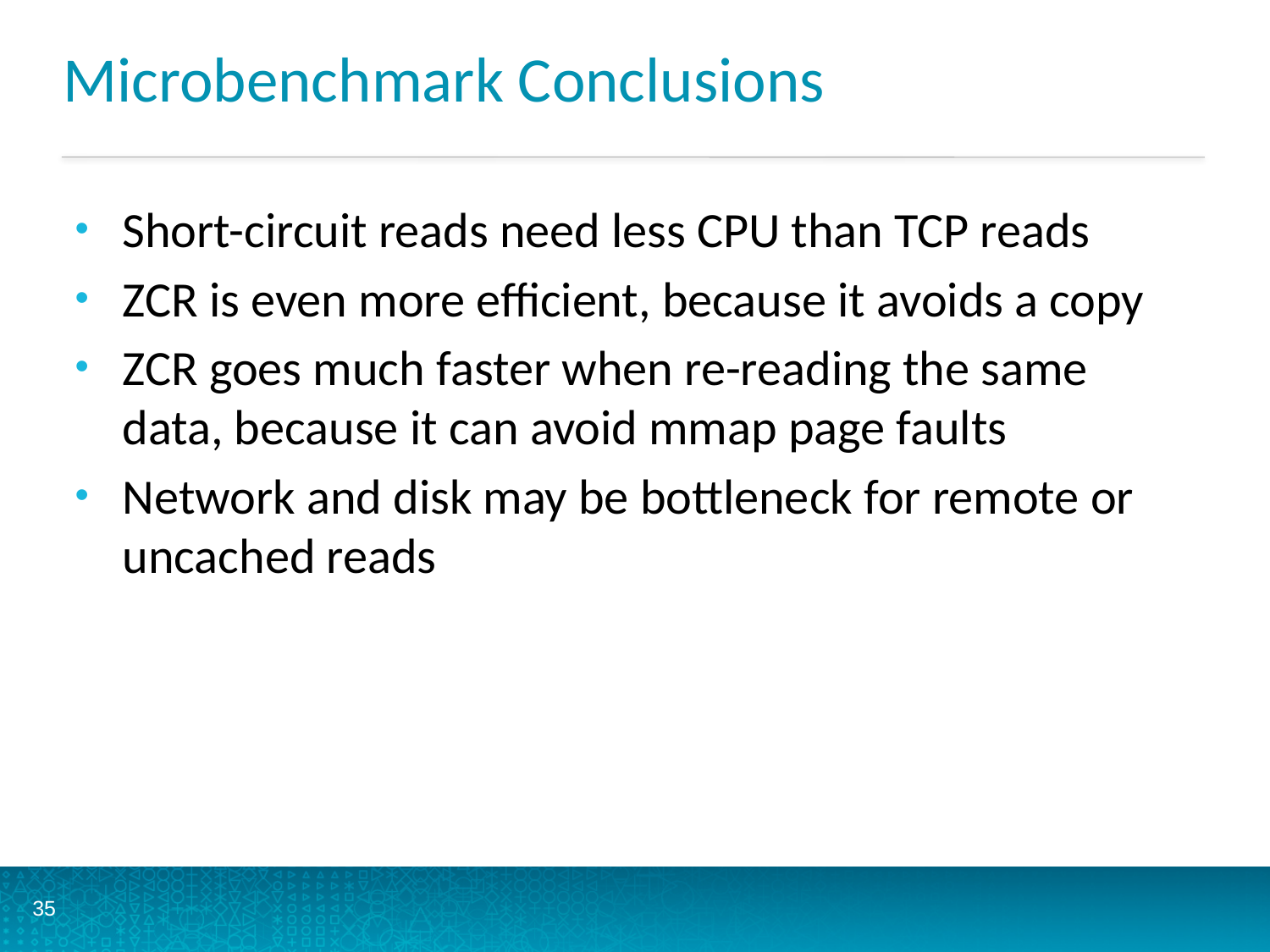

# Microbenchmark Conclusions
Short-circuit reads need less CPU than TCP reads
ZCR is even more efficient, because it avoids a copy
ZCR goes much faster when re-reading the same data, because it can avoid mmap page faults
Network and disk may be bottleneck for remote or uncached reads
35